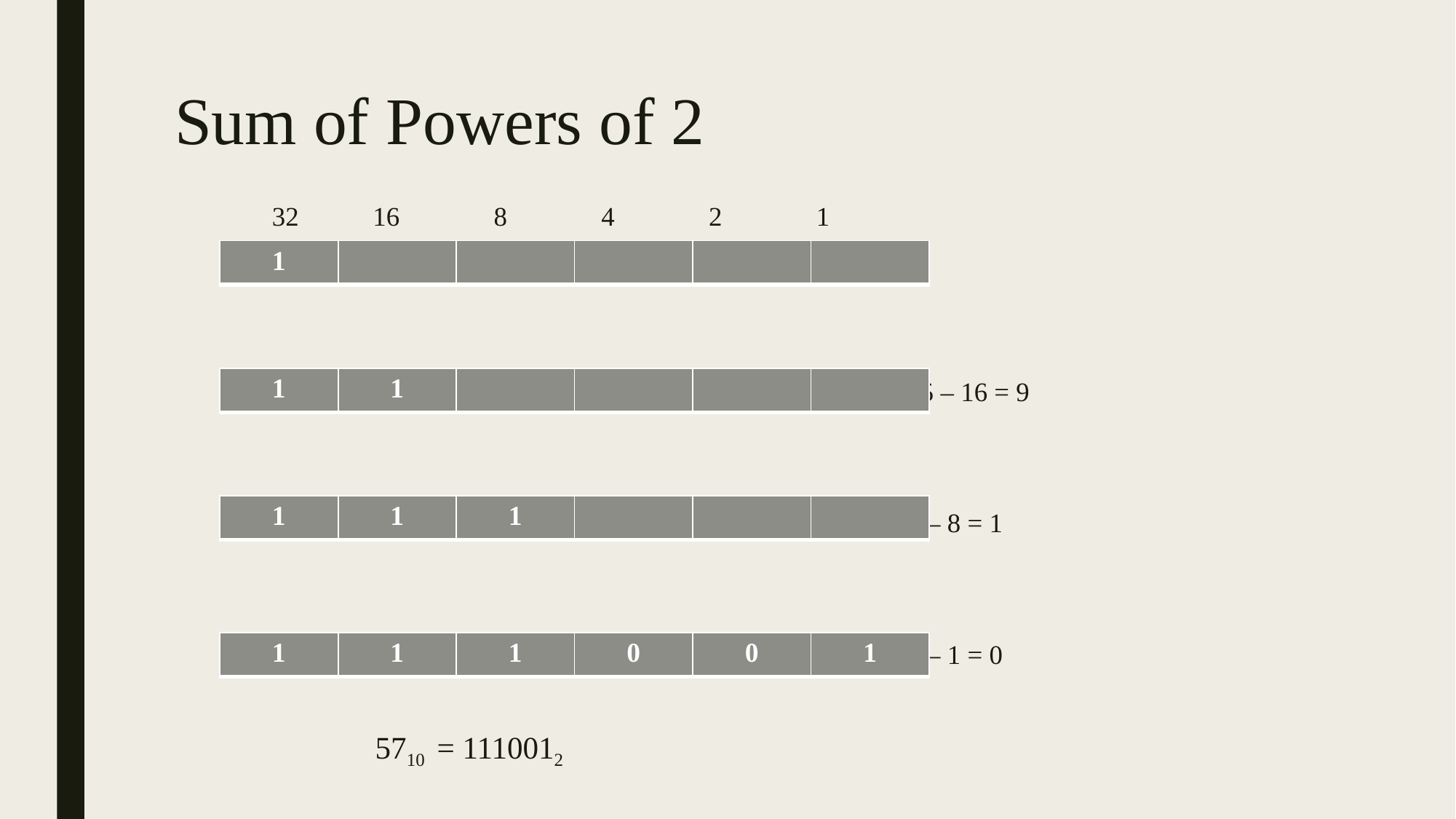

# Sum of Powers of 2
    32           16              8              4              2              1
							        57 – 32 = 25

                                                                                                  25 – 16 = 9

                                                                                                  9 – 8 = 1

                                                                                                  1 – 1 = 0

                   5710  = 1110012

| 1 |  |  |  |  |  |
| --- | --- | --- | --- | --- | --- |
| 1 | 1 |  |  |  |  |
| --- | --- | --- | --- | --- | --- |
| 1 | 1 | 1 |  |  |  |
| --- | --- | --- | --- | --- | --- |
| 1 | 1 | 1 | 0 | 0 | 1 |
| --- | --- | --- | --- | --- | --- |